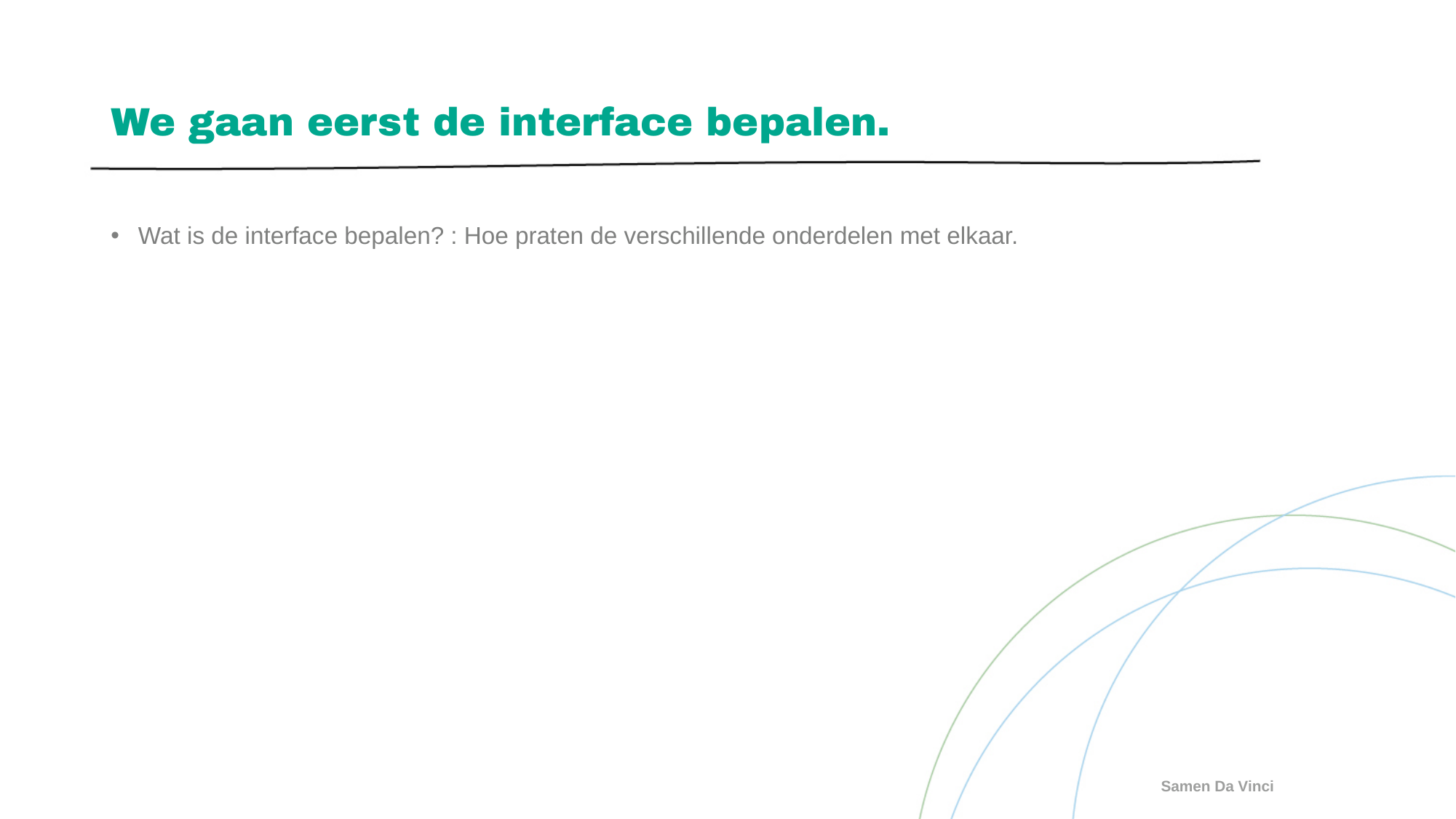

# We gaan eerst de interface bepalen.
Wat is de interface bepalen? : Hoe praten de verschillende onderdelen met elkaar.